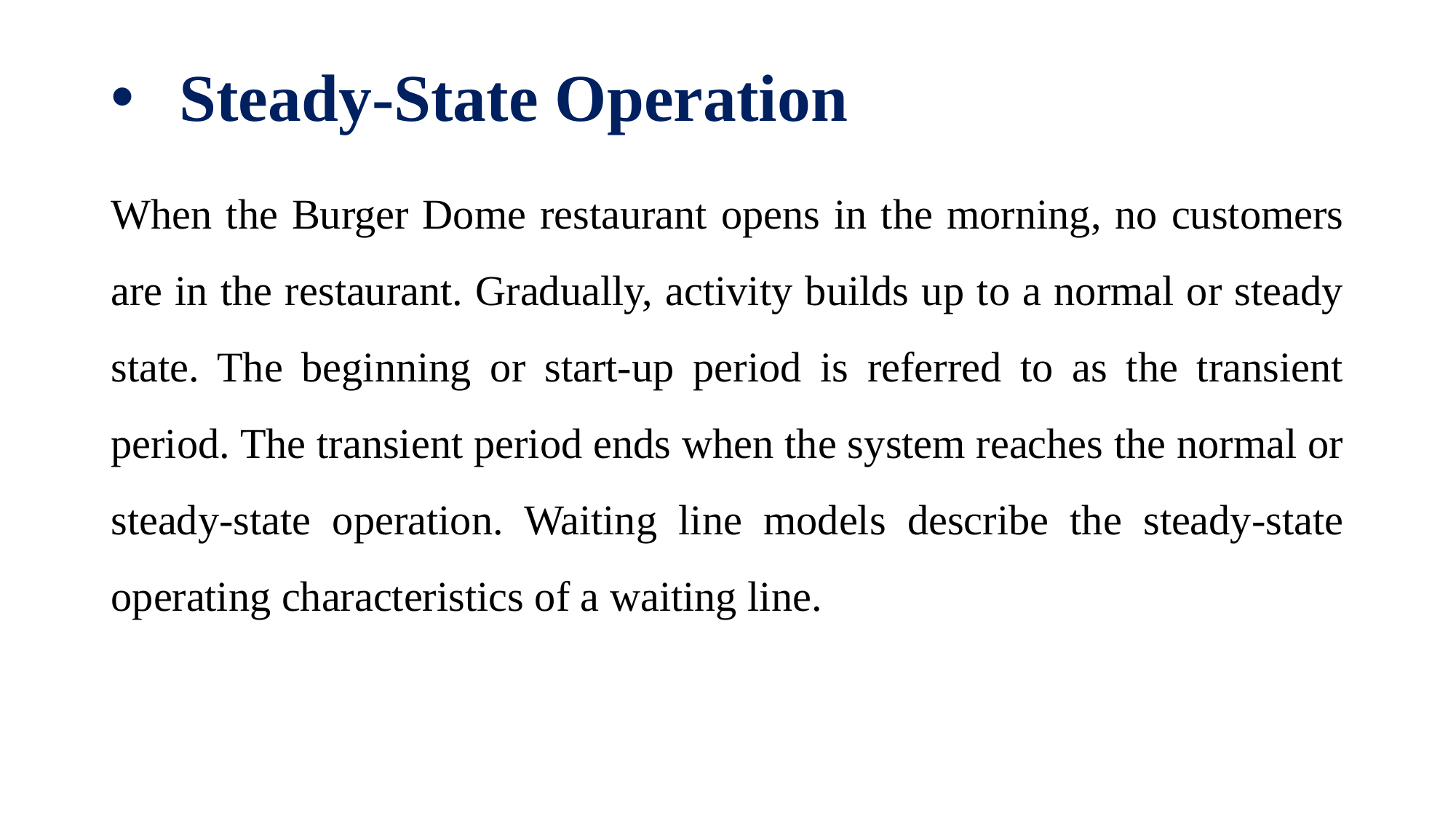

# Steady-State Operation
When the Burger Dome restaurant opens in the morning, no customers are in the restaurant. Gradually, activity builds up to a normal or steady state. The beginning or start-up period is referred to as the transient period. The transient period ends when the system reaches the normal or steady-state operation. Waiting line models describe the steady-state operating characteristics of a waiting line.